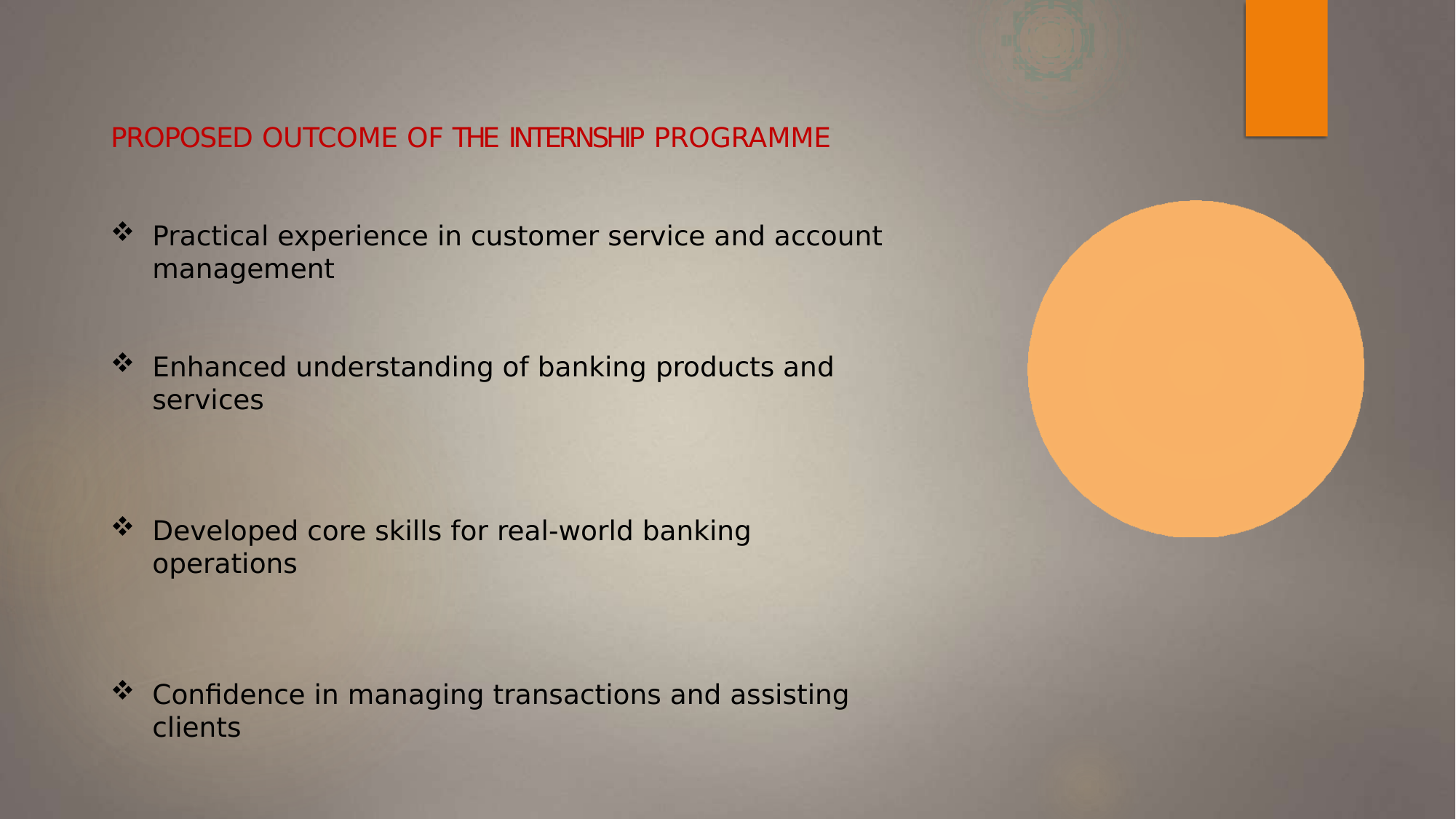

PROPOSED OUTCOME OF THE INTERNSHIP PROGRAMME
Practical experience in customer service and account management
Enhanced understanding of banking products and services
Developed core skills for real-world banking operations
Confidence in managing transactions and assisting clients